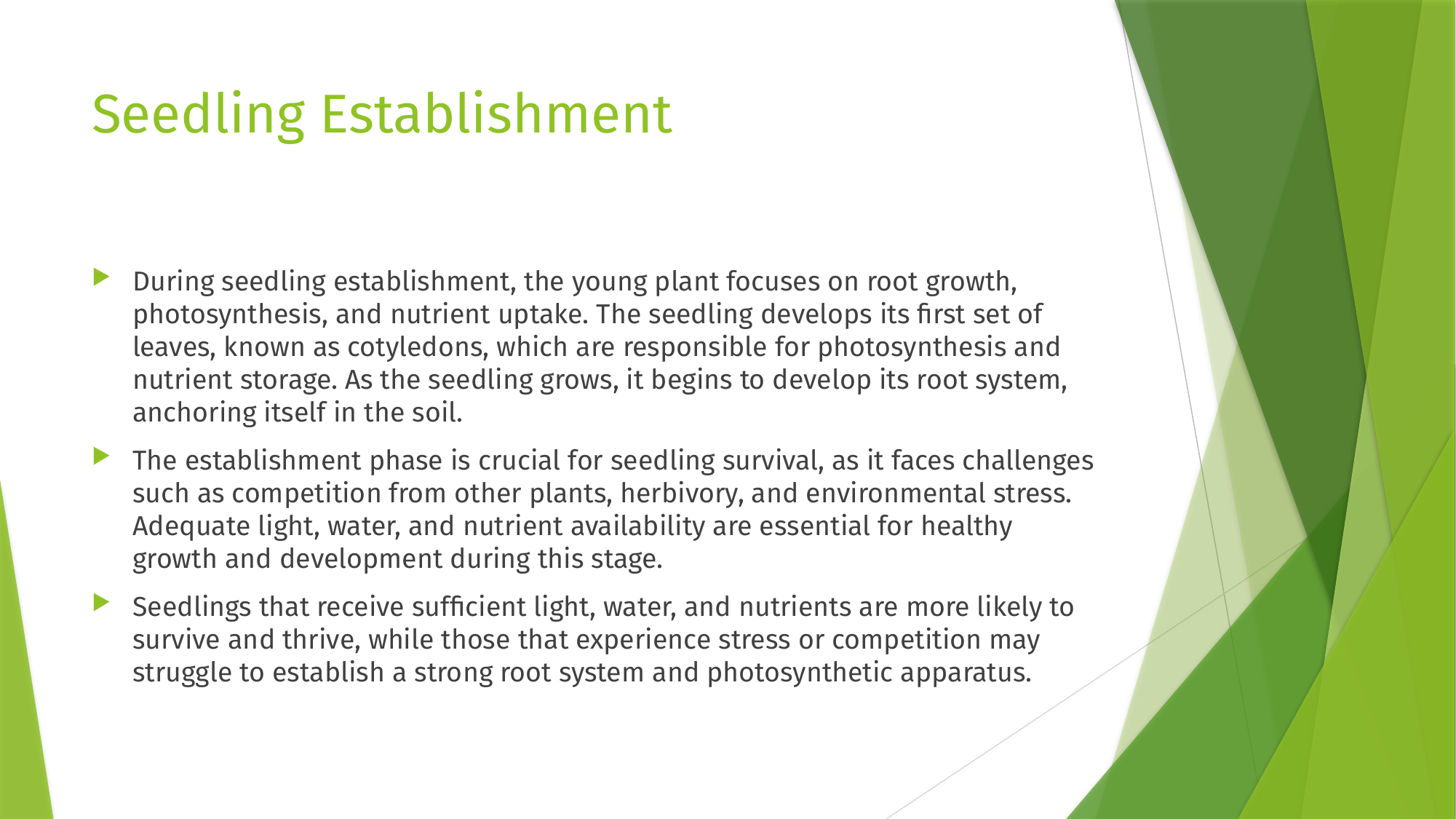

# Seedling Establishment
During seedling establishment, the young plant focuses on root growth, photosynthesis, and nutrient uptake. The seedling develops its first set of leaves, known as cotyledons, which are responsible for photosynthesis and nutrient storage. As the seedling grows, it begins to develop its root system, anchoring itself in the soil.
The establishment phase is crucial for seedling survival, as it faces challenges such as competition from other plants, herbivory, and environmental stress. Adequate light, water, and nutrient availability are essential for healthy growth and development during this stage.
Seedlings that receive sufficient light, water, and nutrients are more likely to survive and thrive, while those that experience stress or competition may struggle to establish a strong root system and photosynthetic apparatus.